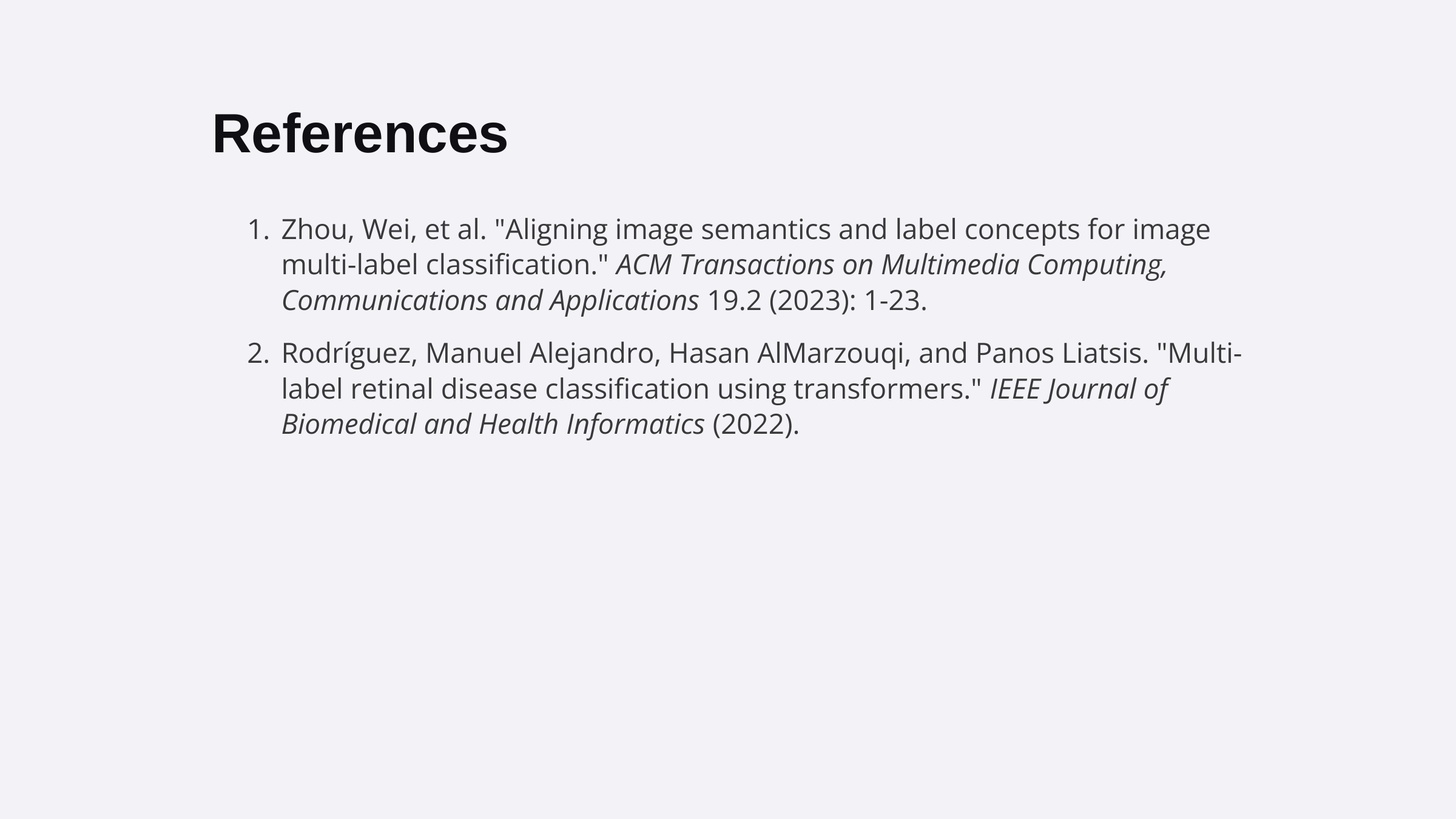

References
Zhou, Wei, et al. "Aligning image semantics and label concepts for image multi-label classification." ACM Transactions on Multimedia Computing, Communications and Applications 19.2 (2023): 1-23.
Rodríguez, Manuel Alejandro, Hasan AlMarzouqi, and Panos Liatsis. "Multi-label retinal disease classification using transformers." IEEE Journal of Biomedical and Health Informatics (2022).